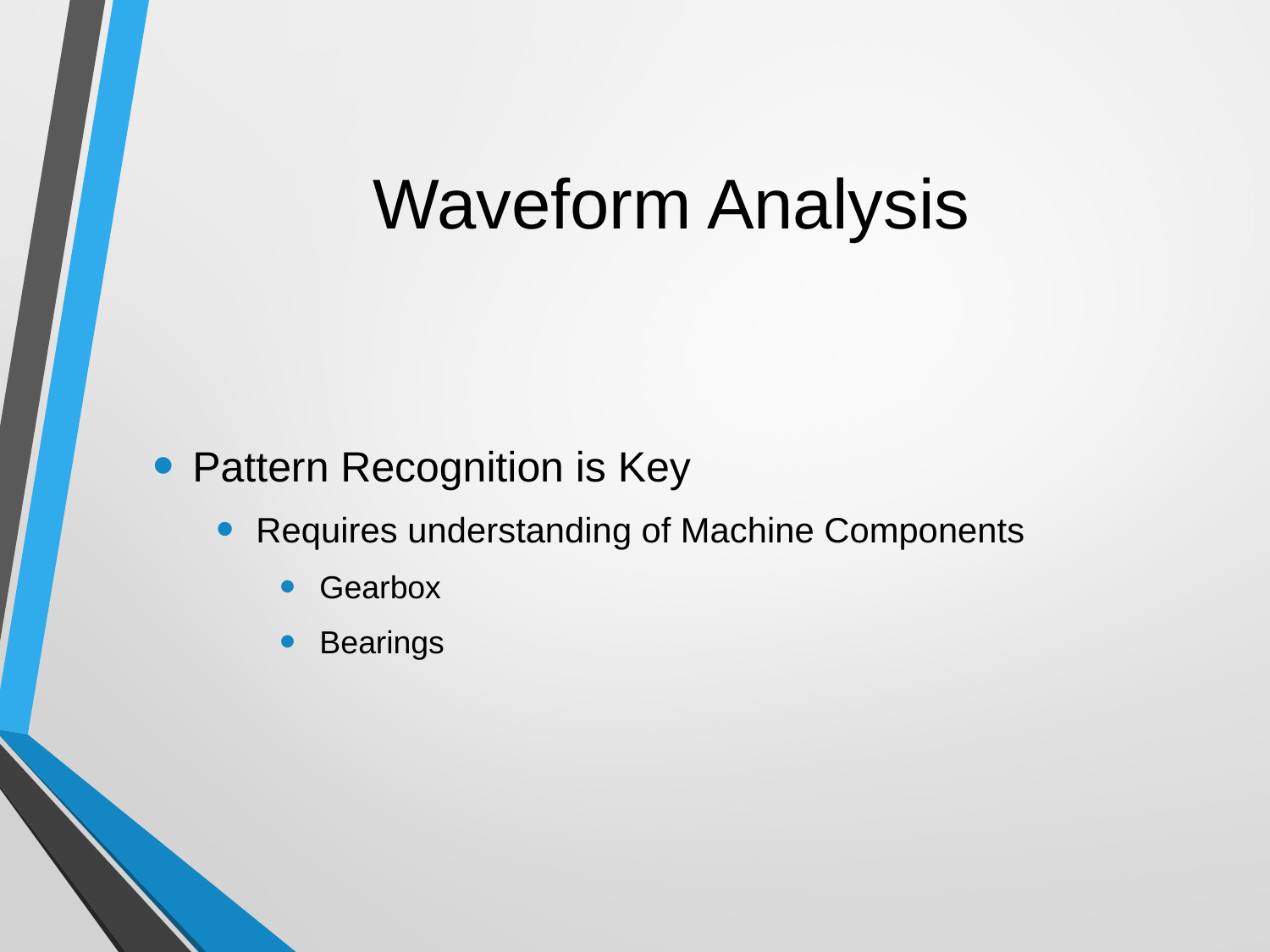

# Waveform Analysis
Pattern Recognition is Key
Requires understanding of Machine Components
Gearbox
Bearings